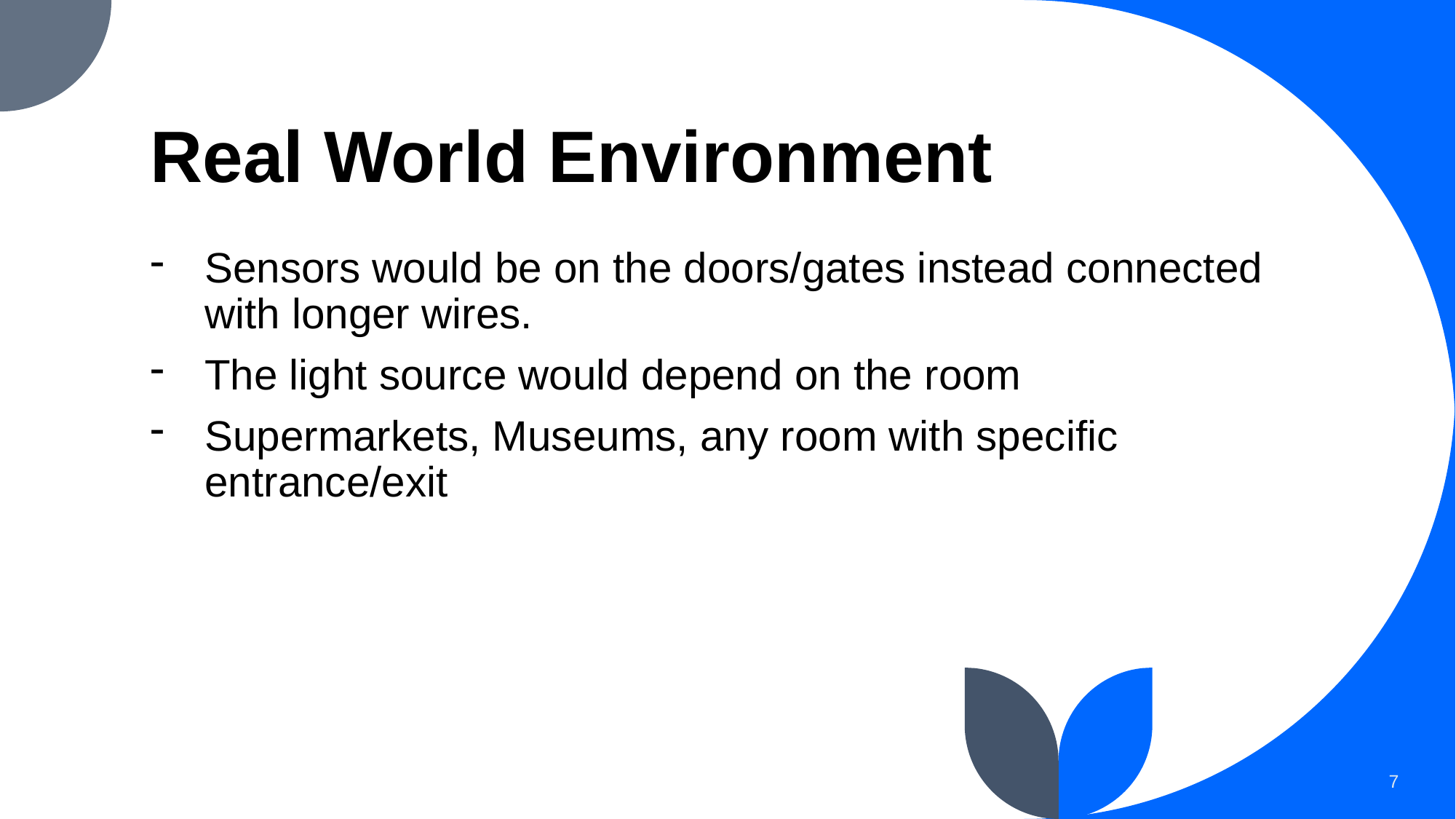

# Real World Environment
Sensors would be on the doors/gates instead connected with longer wires.
The light source would depend on the room
Supermarkets, Museums, any room with specific entrance/exit
7